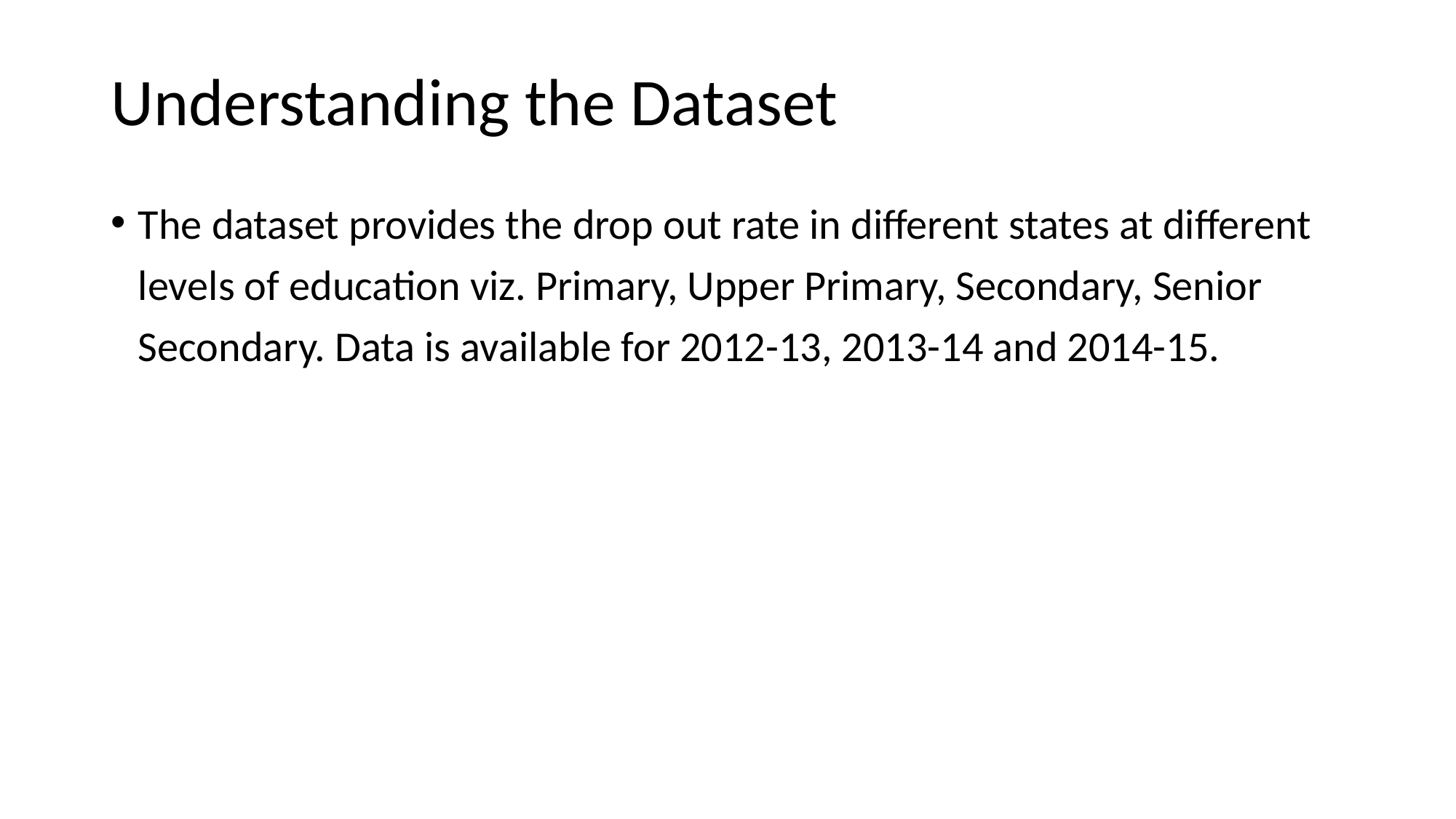

# Understanding the Dataset
The dataset provides the drop out rate in different states at different levels of education viz. Primary, Upper Primary, Secondary, Senior Secondary. Data is available for 2012-13, 2013-14 and 2014-15.